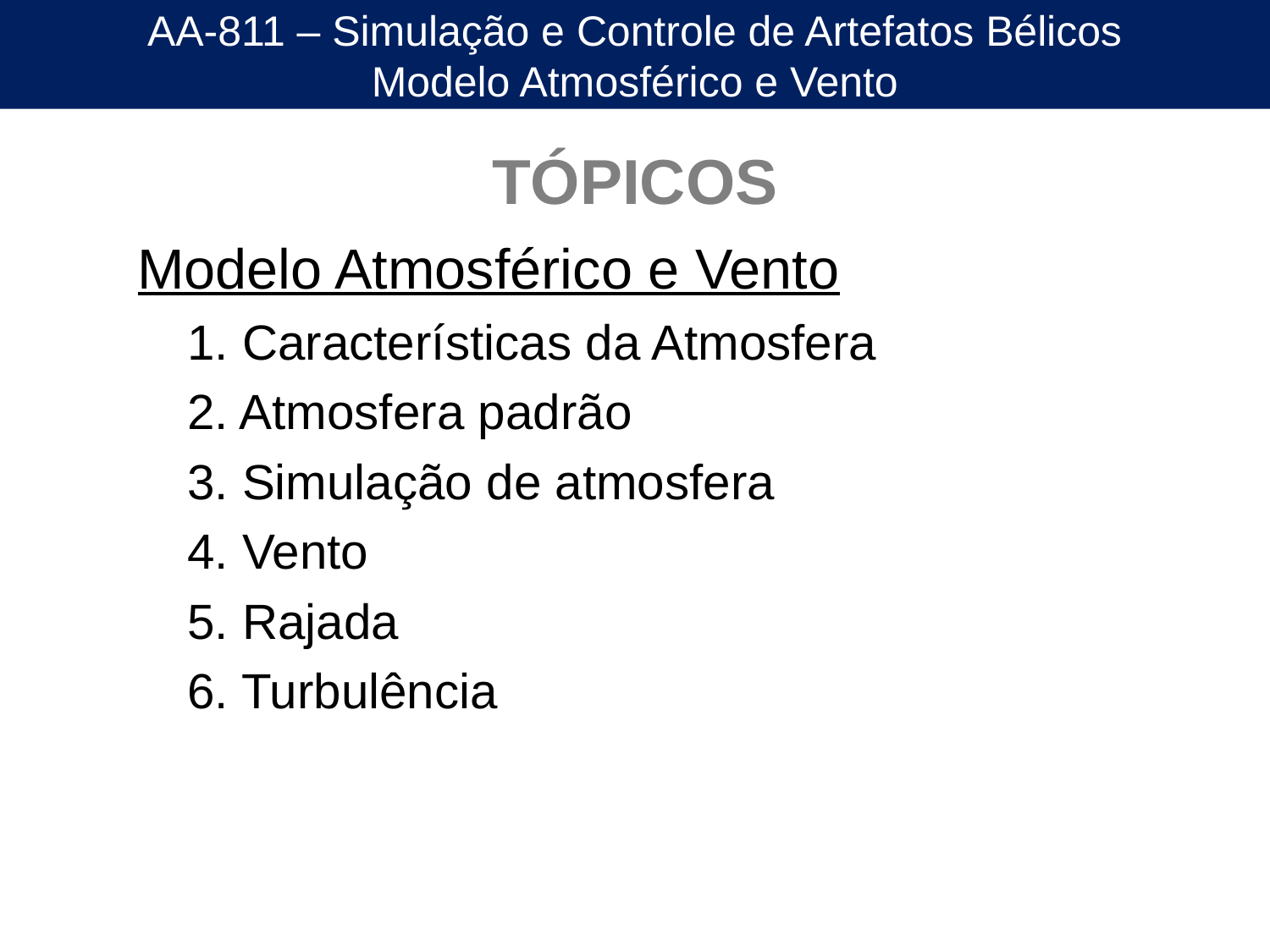

AA-811 – Simulação e Controle de Artefatos Bélicos
Modelo Atmosférico e Vento
TÓPICOS
Modelo Atmosférico e Vento
1. Características da Atmosfera
2. Atmosfera padrão
3. Simulação de atmosfera
4. Vento
5. Rajada
6. Turbulência